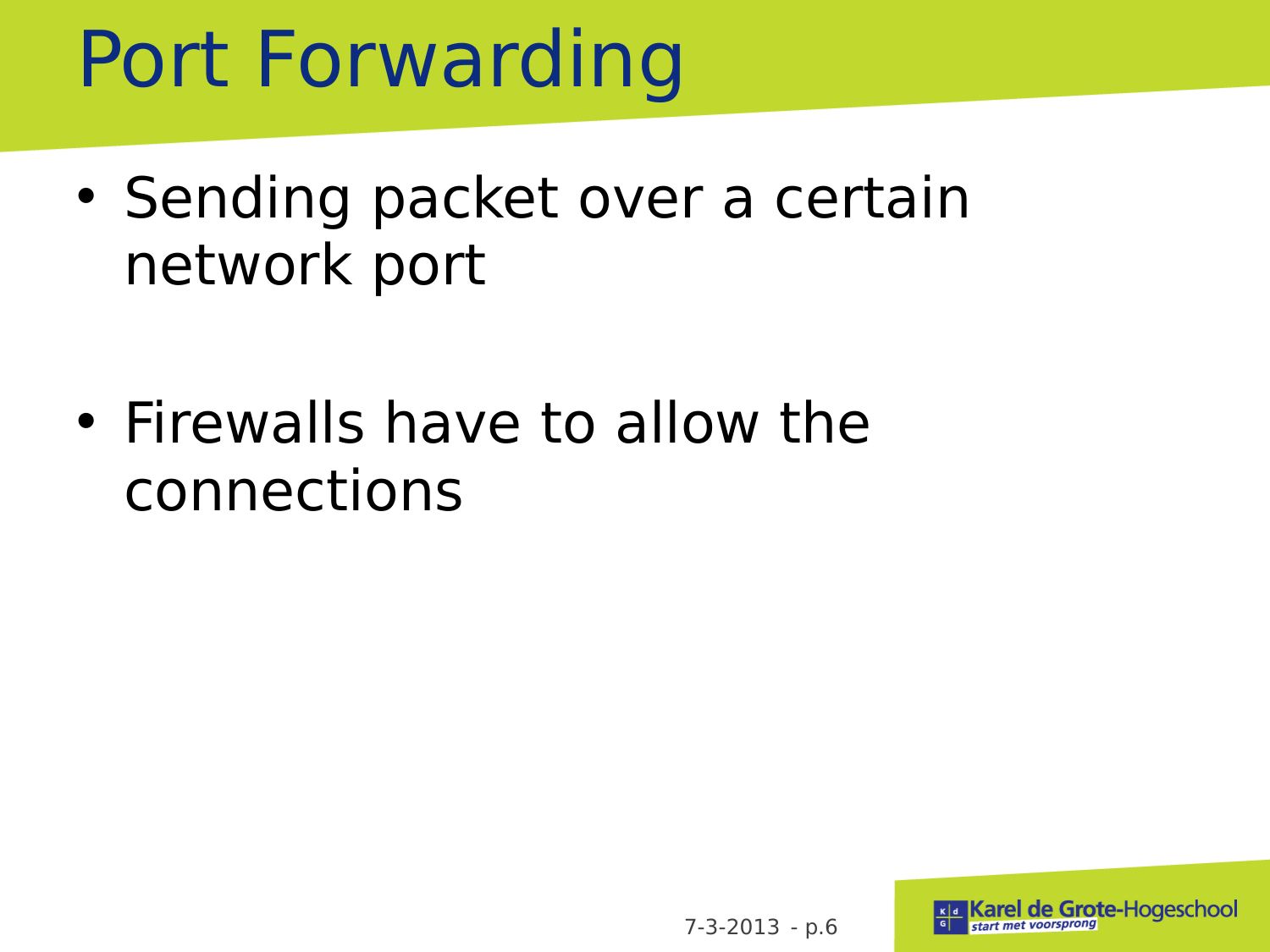

# Port Forwarding
Sending packet over a certain network port

Firewalls have to allow the connections

7-3-2013
- p.6